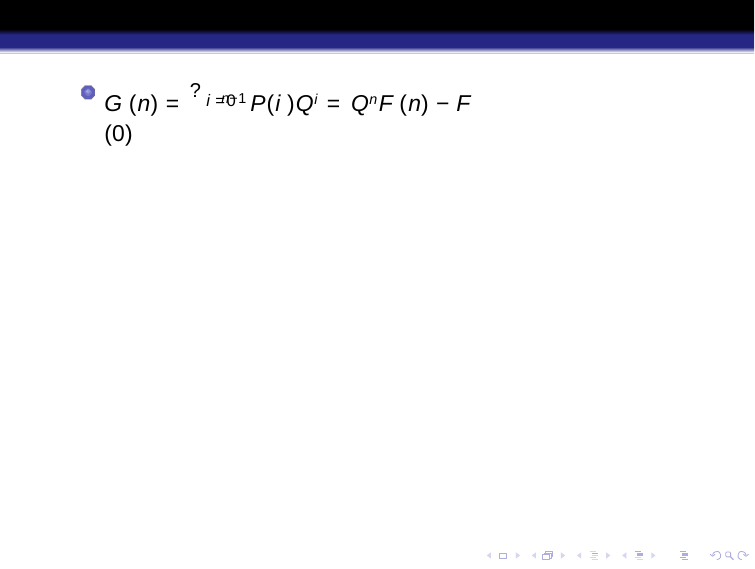

G (n) = ?n−1 P(i )Qi  = QnF (n) − F (0)
i =0